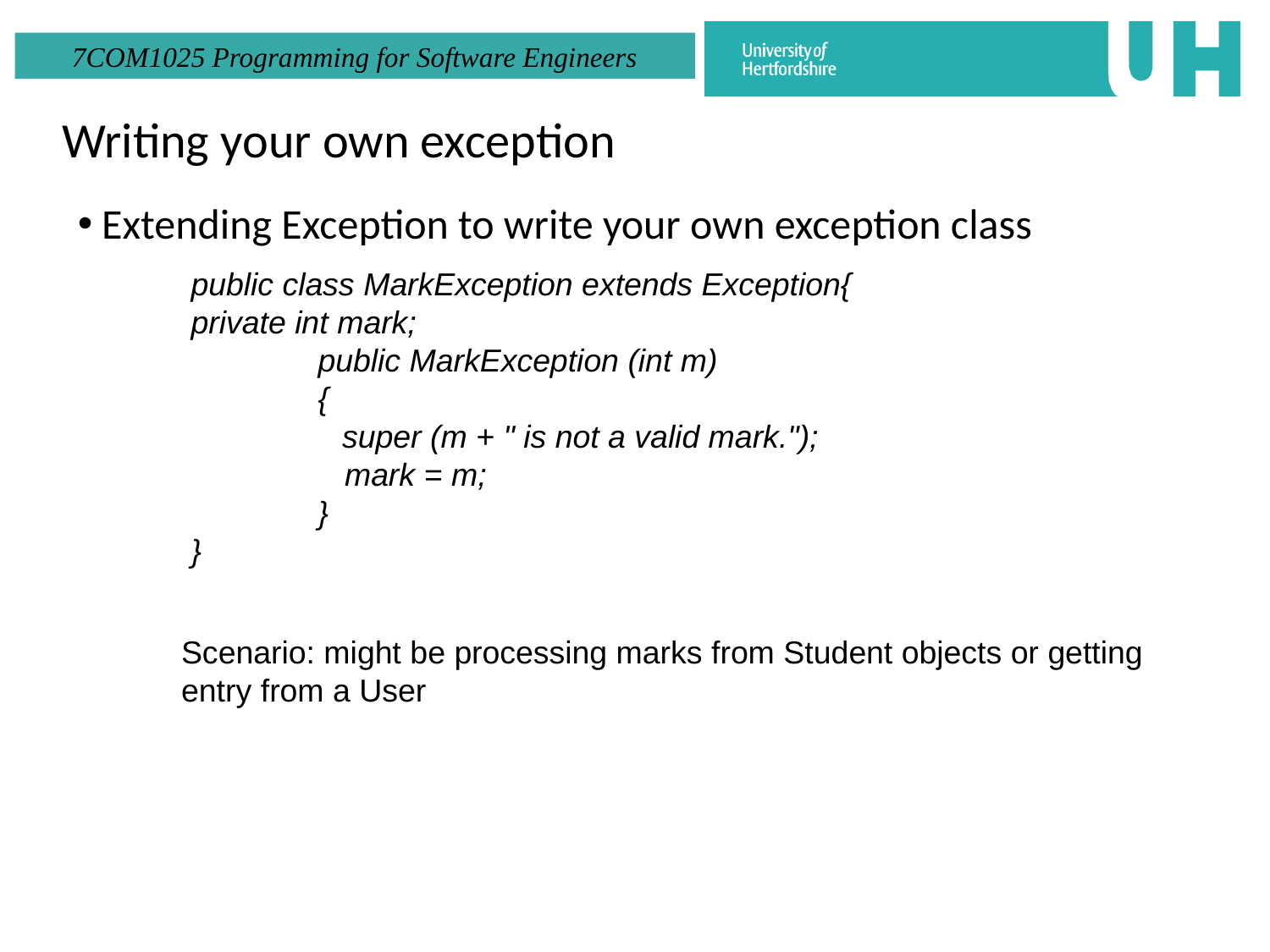

# Writing your own exception
Extending Exception to write your own exception class
public class MarkException extends Exception{	private int mark;
	public MarkException (int m)
	{
                 super (m + " is not a valid mark.");
	   mark = m;
	}
}
Scenario: might be processing marks from Student objects or getting entry from a User